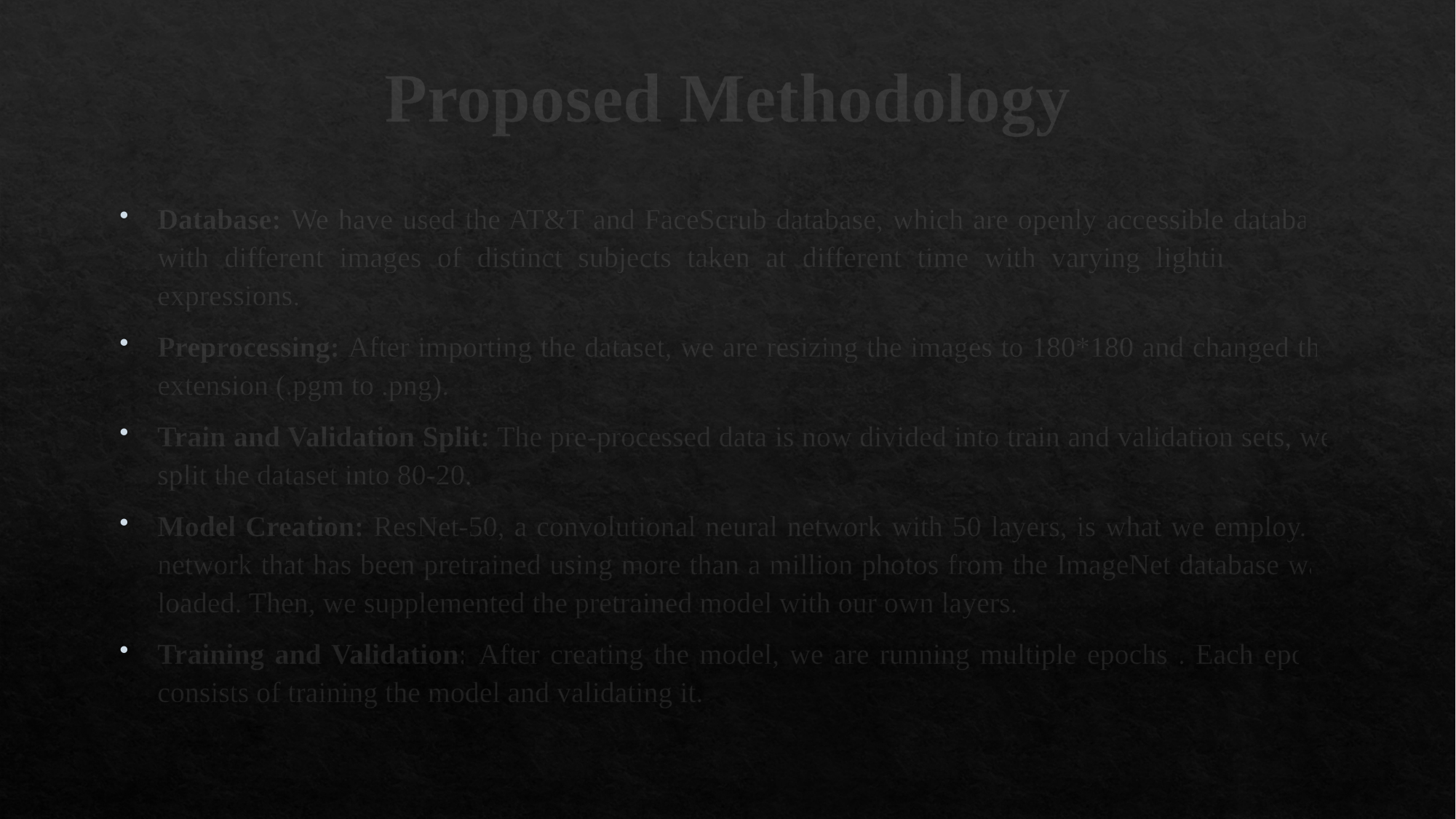

# Proposed Methodology
Database: We have used the AT&T and FaceScrub database, which are openly accessible database with different images of distinct subjects taken at different time with varying lighting, facial expressions.
Preprocessing: After importing the dataset, we are resizing the images to 180*180 and changed the extension (.pgm to .png).
Train and Validation Split: The pre-processed data is now divided into train and validation sets, we split the dataset into 80-20.
Model Creation: ResNet-50, a convolutional neural network with 50 layers, is what we employ. A network that has been pretrained using more than a million photos from the ImageNet database was loaded. Then, we supplemented the pretrained model with our own layers.
Training and Validation: After creating the model, we are running multiple epochs . Each epoch consists of training the model and validating it.